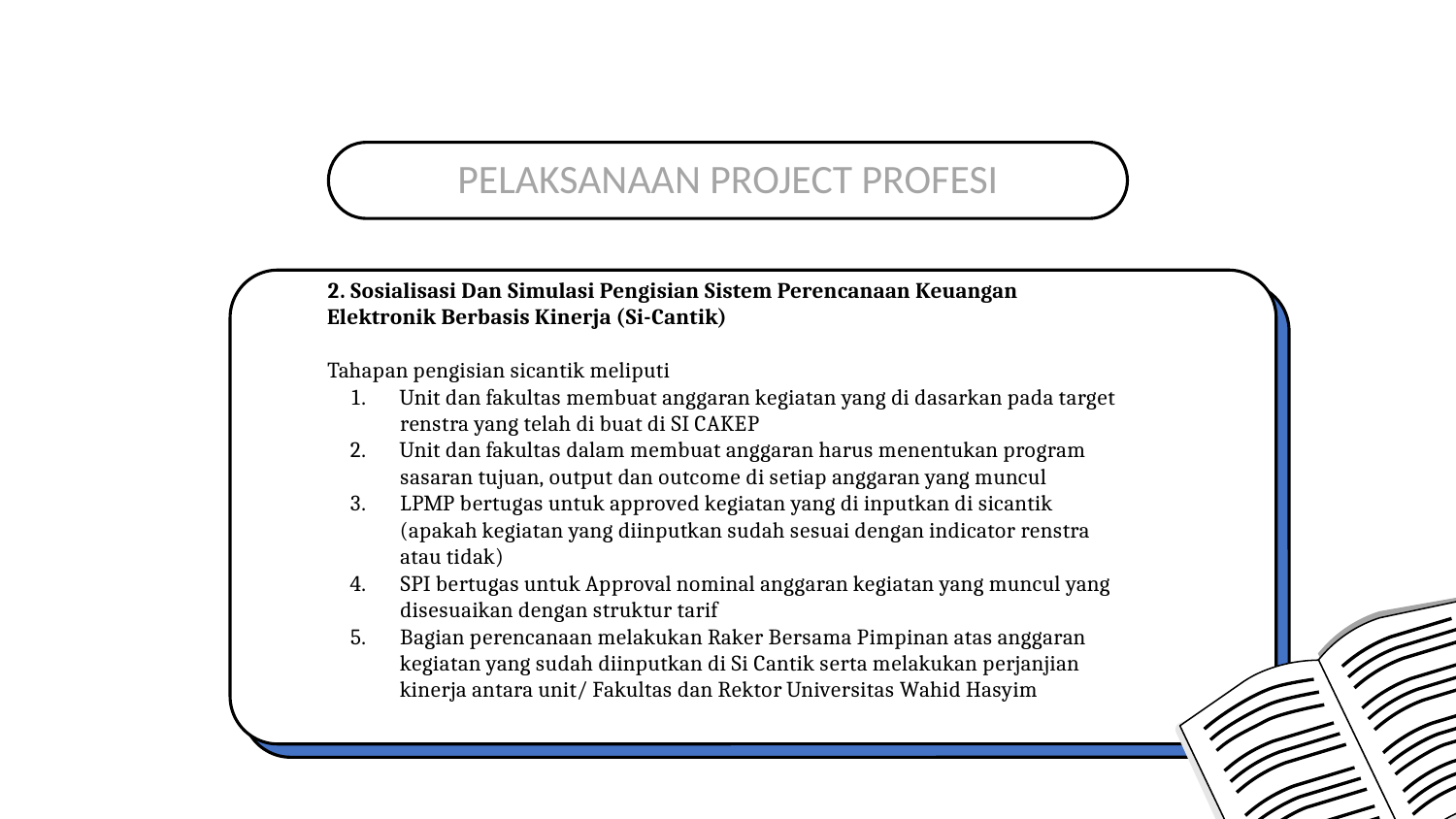

# PELAKSANAAN PROJECT PROFESI

2. Sosialisasi Dan Simulasi Pengisian Sistem Perencanaan Keuangan Elektronik Berbasis Kinerja (Si-Cantik)

Tahapan pengisian sicantik meliputi
Unit dan fakultas membuat anggaran kegiatan yang di dasarkan pada target renstra yang telah di buat di SI CAKEP
Unit dan fakultas dalam membuat anggaran harus menentukan program sasaran tujuan, output dan outcome di setiap anggaran yang muncul
LPMP bertugas untuk approved kegiatan yang di inputkan di sicantik (apakah kegiatan yang diinputkan sudah sesuai dengan indicator renstra atau tidak)
SPI bertugas untuk Approval nominal anggaran kegiatan yang muncul yang disesuaikan dengan struktur tarif
Bagian perencanaan melakukan Raker Bersama Pimpinan atas anggaran kegiatan yang sudah diinputkan di Si Cantik serta melakukan perjanjian kinerja antara unit/ Fakultas dan Rektor Universitas Wahid Hasyim